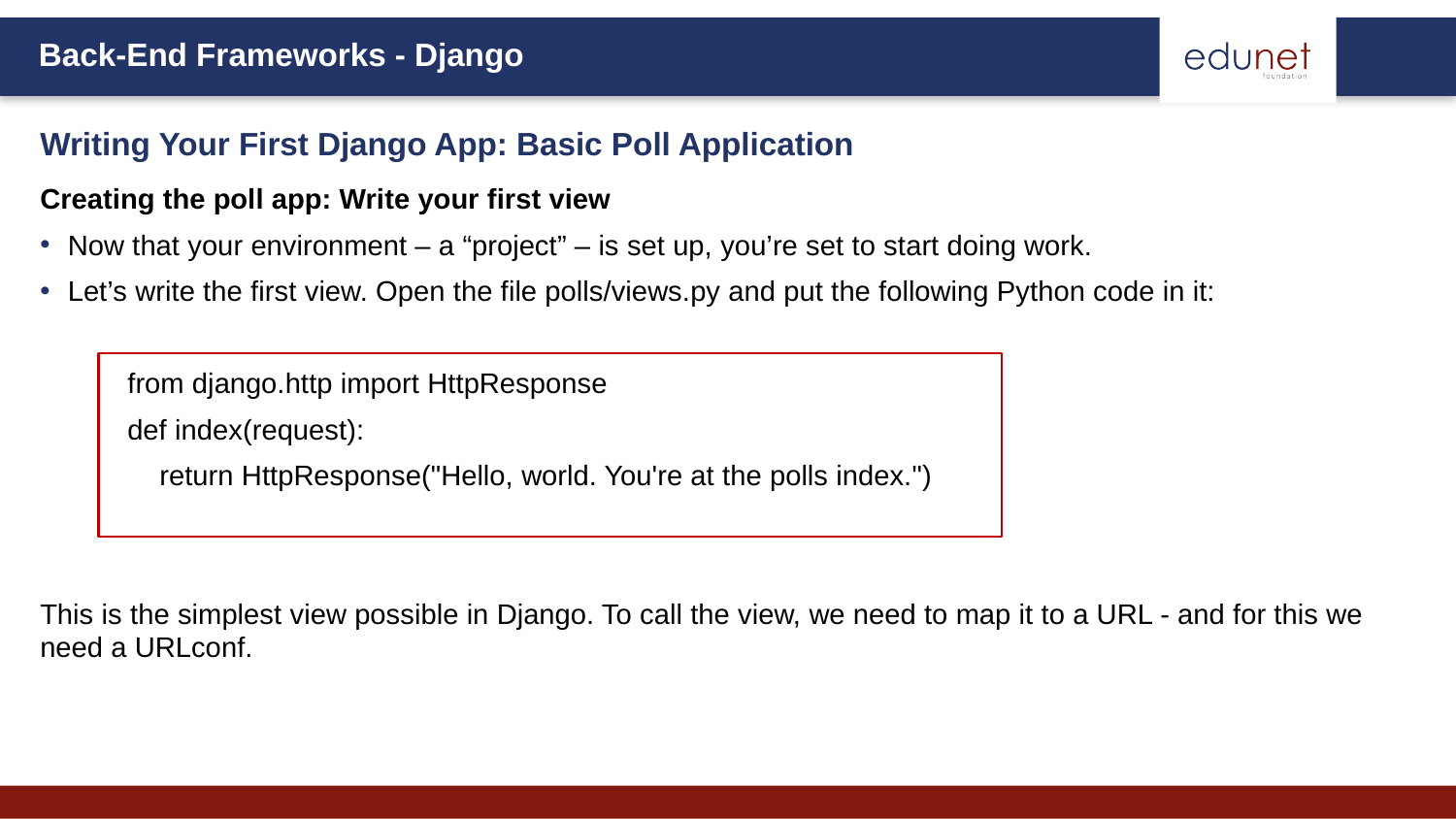

Writing Your First Django App: Basic Poll Application
Creating the poll app: Write your first view
Now that your environment – a “project” – is set up, you’re set to start doing work.
Let’s write the first view. Open the file polls/views.py and put the following Python code in it:

from django.http import HttpResponse
def index(request):
    return HttpResponse("Hello, world. You're at the polls index.")

This is the simplest view possible in Django. To call the view, we need to map it to a URL - and for this we need a URLconf.